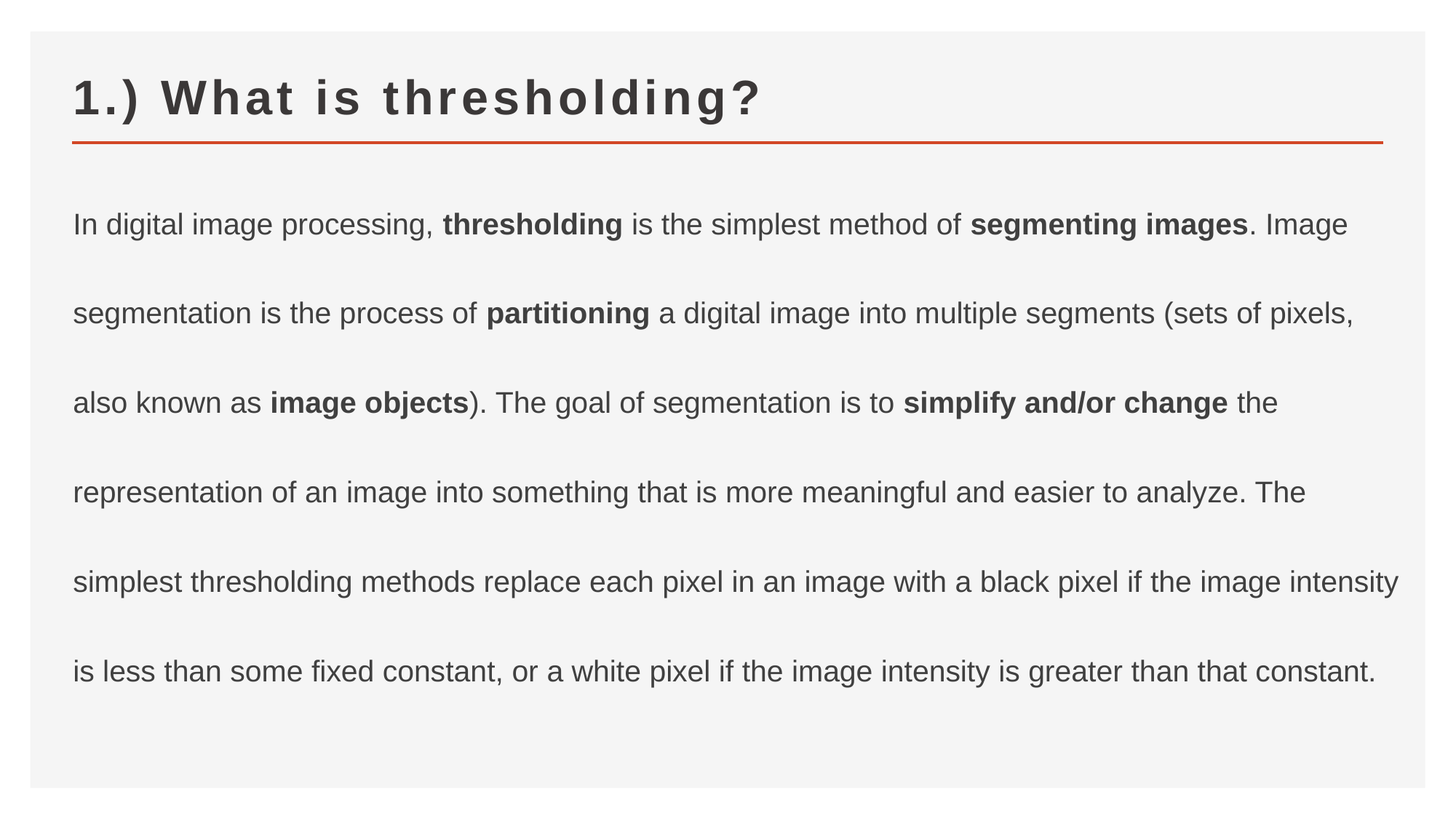

# 1.) What is thresholding?
In digital image processing, thresholding is the simplest method of segmenting images. Image segmentation is the process of partitioning a digital image into multiple segments (sets of pixels, also known as image objects). The goal of segmentation is to simplify and/or change the representation of an image into something that is more meaningful and easier to analyze. The simplest thresholding methods replace each pixel in an image with a black pixel if the image intensity is less than some fixed constant, or a white pixel if the image intensity is greater than that constant.